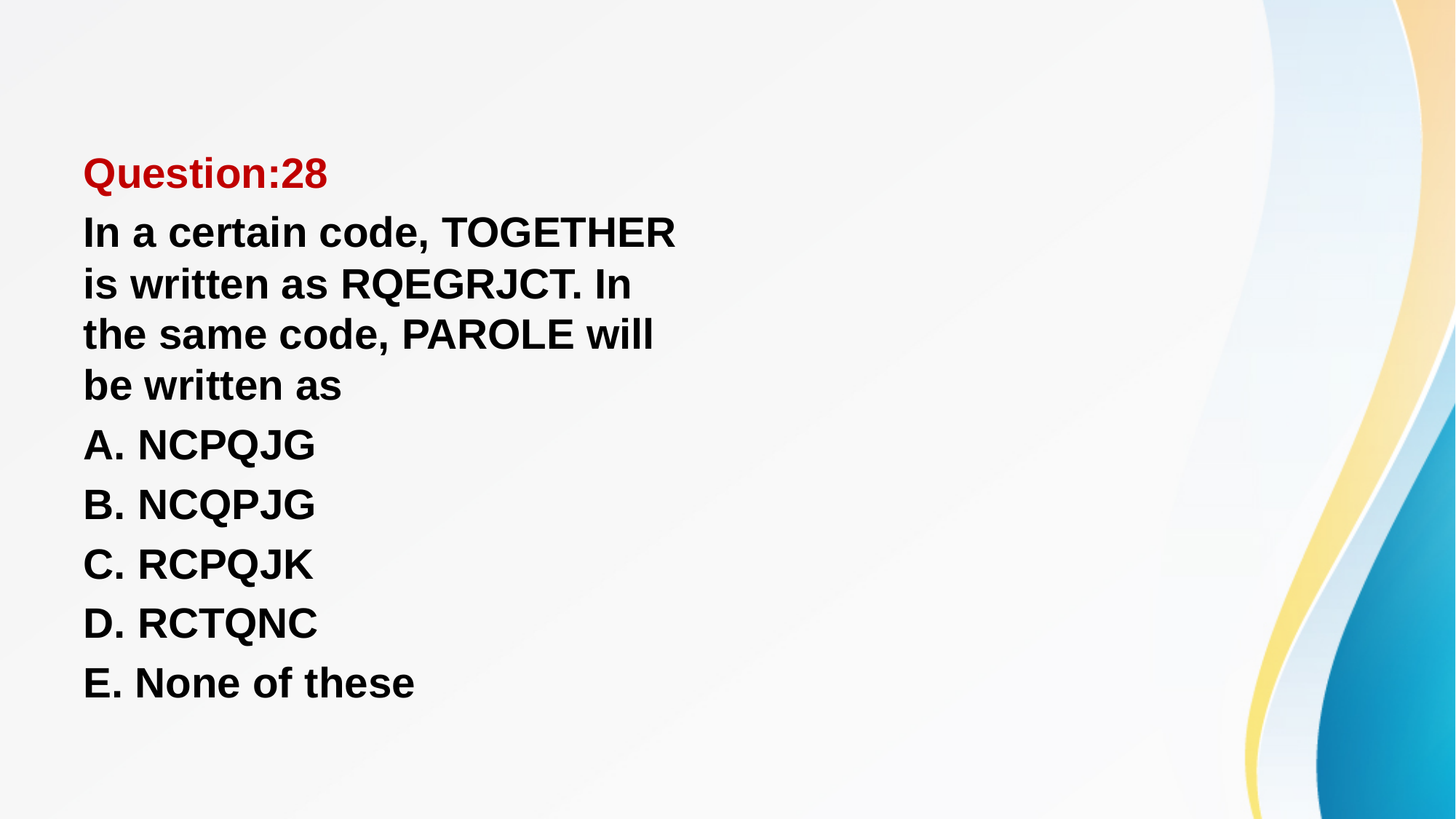

#
Question:28
In a certain code, TOGETHER is written as RQEGRJCT. In the same code, PAROLE will be written as
A. NCPQJG
B. NCQPJG
C. RCPQJK
D. RCTQNC
E. None of these